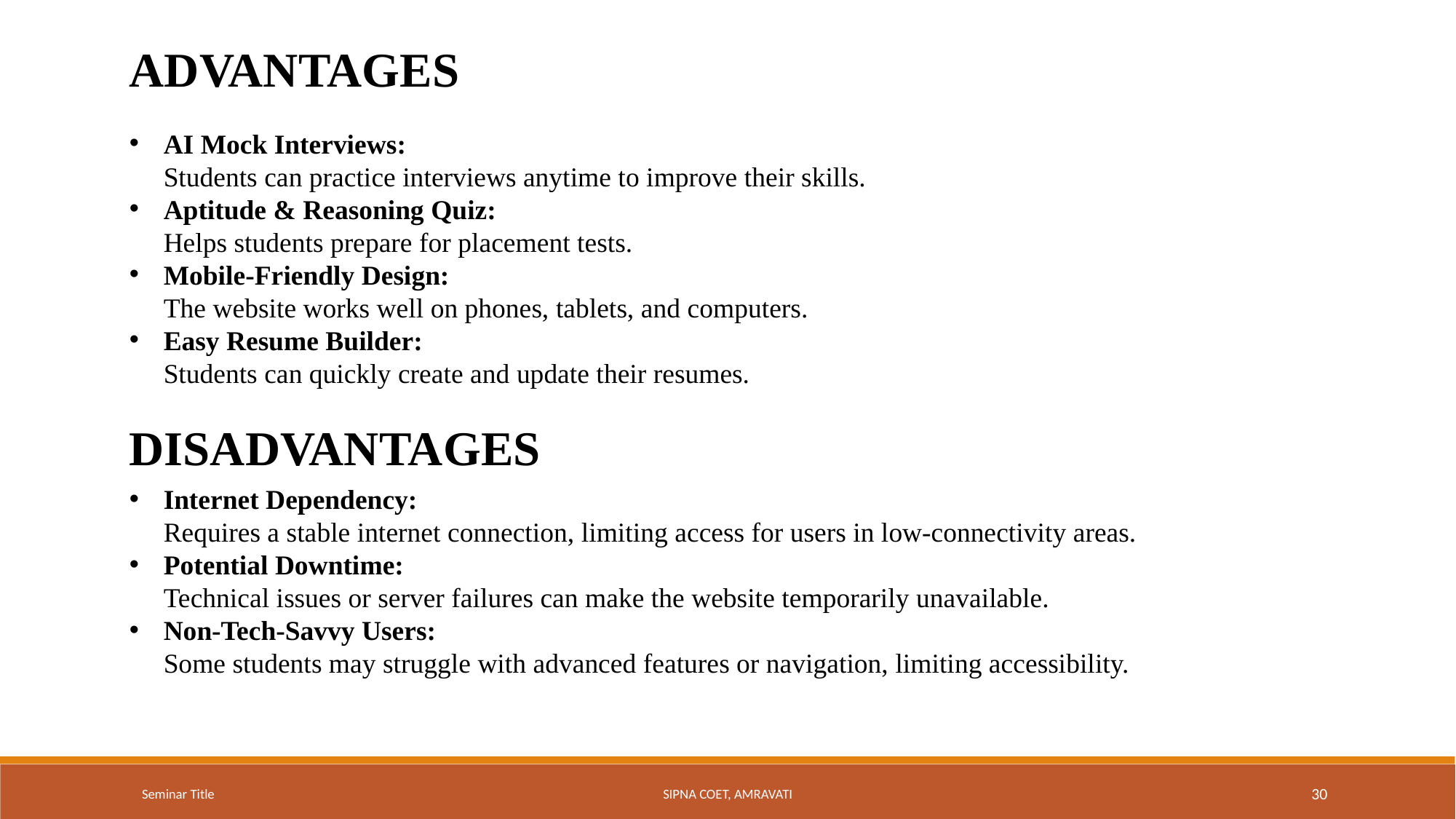

ADVANTAGES
AI Mock Interviews:
Students can practice interviews anytime to improve their skills.
Aptitude & Reasoning Quiz:
Helps students prepare for placement tests.
Mobile-Friendly Design:
The website works well on phones, tablets, and computers.
Easy Resume Builder:
Students can quickly create and update their resumes.
DISADVANTAGES
Internet Dependency:
Requires a stable internet connection, limiting access for users in low-connectivity areas.
Potential Downtime:
Technical issues or server failures can make the website temporarily unavailable.
Non-Tech-Savvy Users:
Some students may struggle with advanced features or navigation, limiting accessibility.
Seminar Title
Sipna COET, Amravati
30